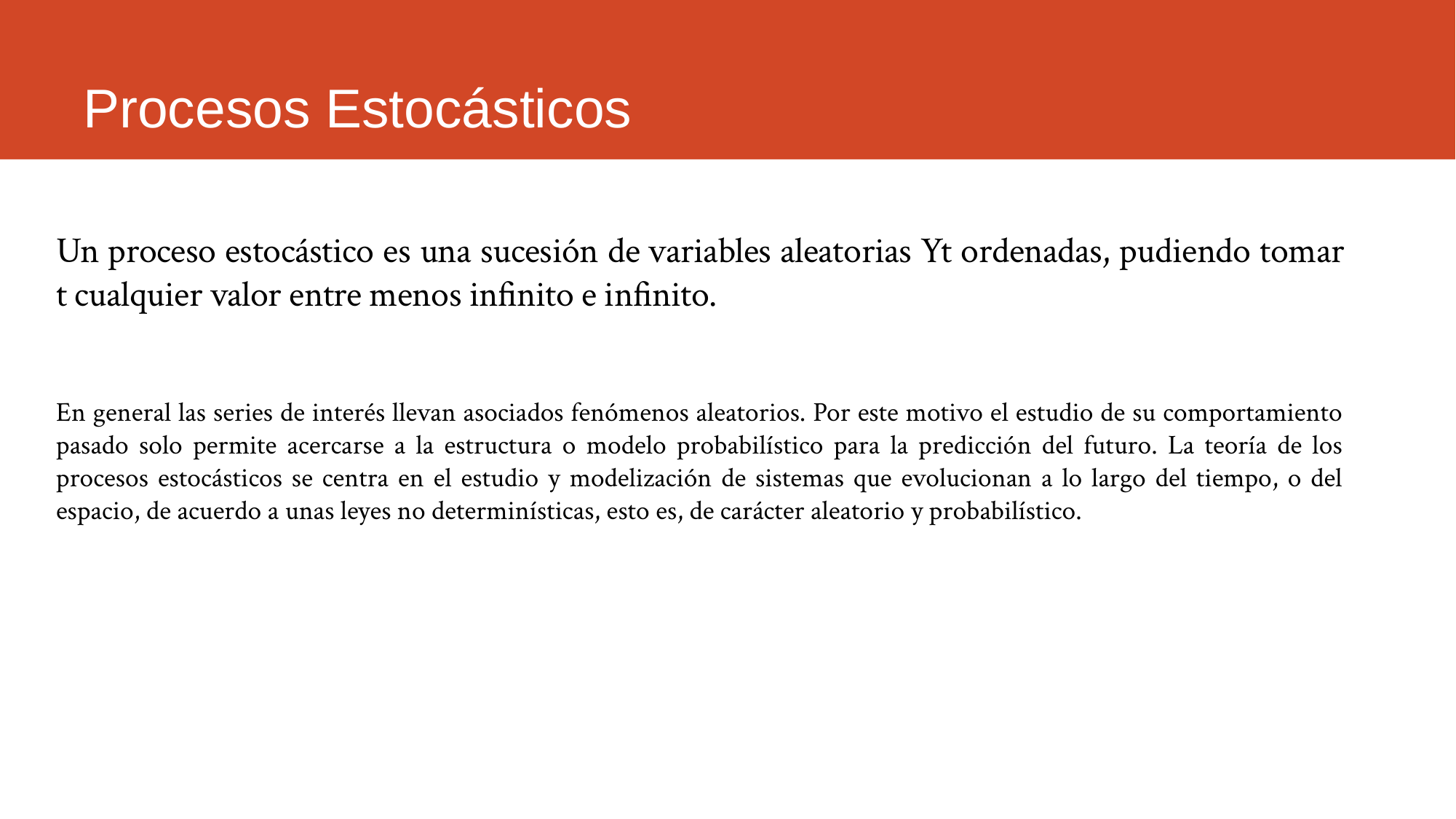

# Procesos Estocásticos
Un proceso estocástico es una sucesión de variables aleatorias Yt ordenadas, pudiendo tomar t cualquier valor entre menos infinito e infinito.

En general las series de interés llevan asociados fenómenos aleatorios. Por este motivo el estudio de su comportamiento pasado solo permite acercarse a la estructura o modelo probabilístico para la predicción del futuro. La teoría de los procesos estocásticos se centra en el estudio y modelización de sistemas que evolucionan a lo largo del tiempo, o del espacio, de acuerdo a unas leyes no determinísticas, esto es, de carácter aleatorio y probabilístico.